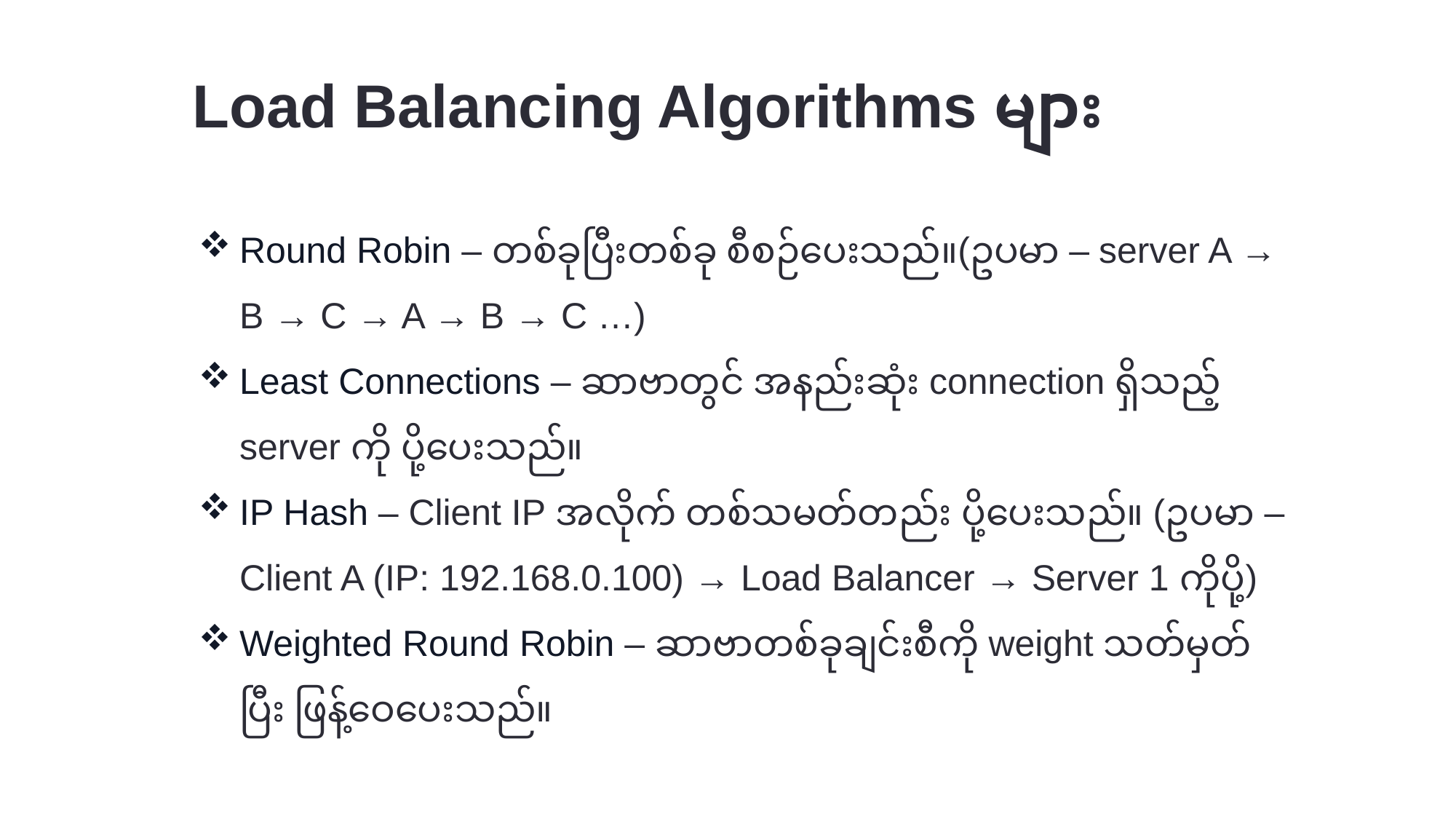

# Load Balancing Algorithms များ
Round Robin – တစ်ခုပြီးတစ်ခု စီစဉ်ပေးသည်။(ဥပမာ – server A → B → C → A → B → C …)
Least Connections – ဆာဗာတွင် အနည်းဆုံး connection ရှိသည့် server ကို ပို့ပေးသည်။
IP Hash – Client IP အလိုက် တစ်သမတ်တည်း ပို့ပေးသည်။ (ဥပမာ – Client A (IP: 192.168.0.100) → Load Balancer → Server 1 ကိုပို့)
Weighted Round Robin – ဆာဗာတစ်ခုချင်းစီကို weight သတ်မှတ်ပြီး ဖြန့်ဝေပေးသည်။